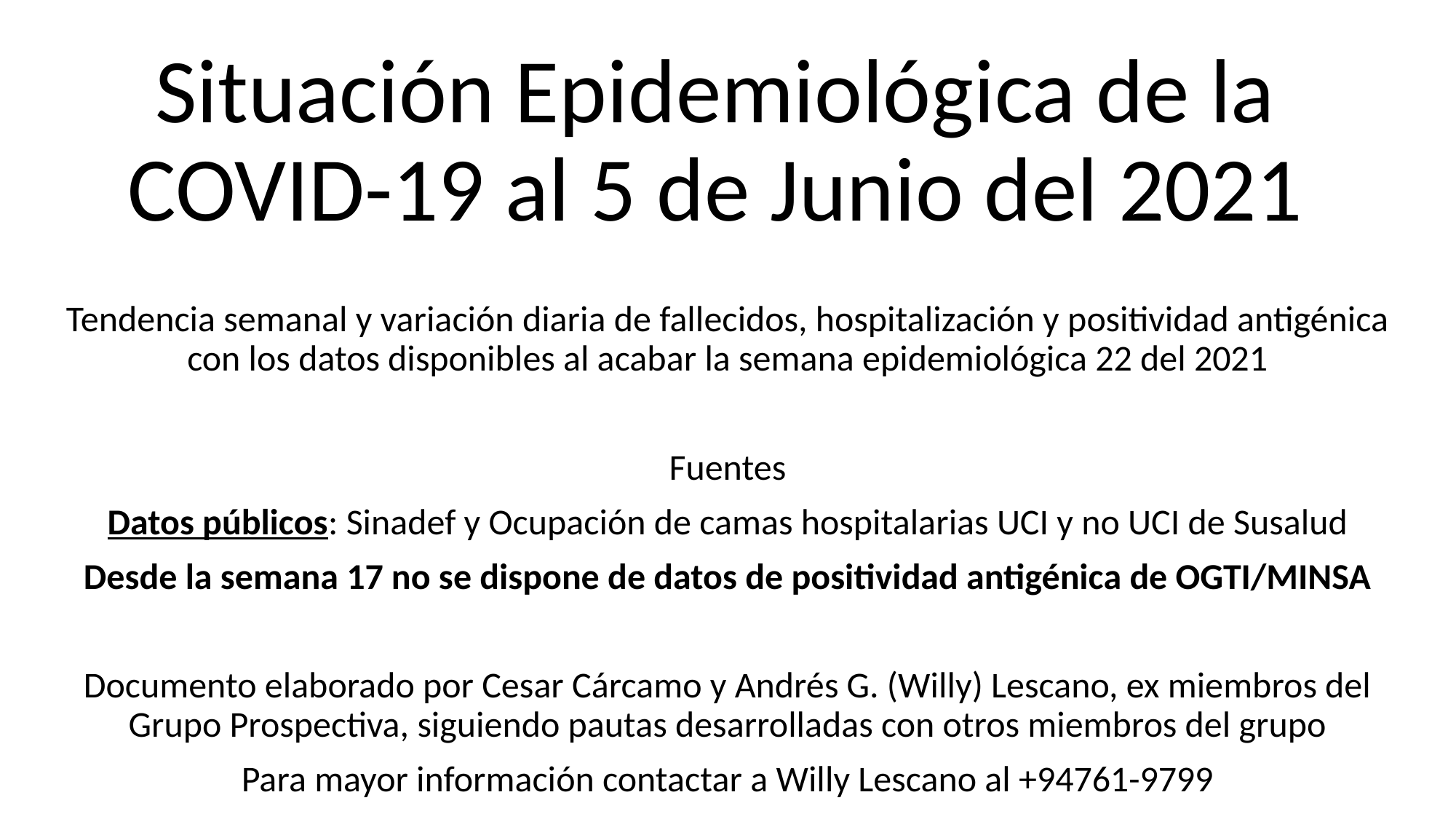

# Situación Epidemiológica de la COVID-19 al 5 de Junio del 2021
Tendencia semanal y variación diaria de fallecidos, hospitalización y positividad antigénica con los datos disponibles al acabar la semana epidemiológica 22 del 2021

Fuentes
Datos públicos: Sinadef y Ocupación de camas hospitalarias UCI y no UCI de Susalud
Desde la semana 17 no se dispone de datos de positividad antigénica de OGTI/MINSA

Documento elaborado por Cesar Cárcamo y Andrés G. (Willy) Lescano, ex miembros del Grupo Prospectiva, siguiendo pautas desarrolladas con otros miembros del grupo
Para mayor información contactar a Willy Lescano al +94761-9799